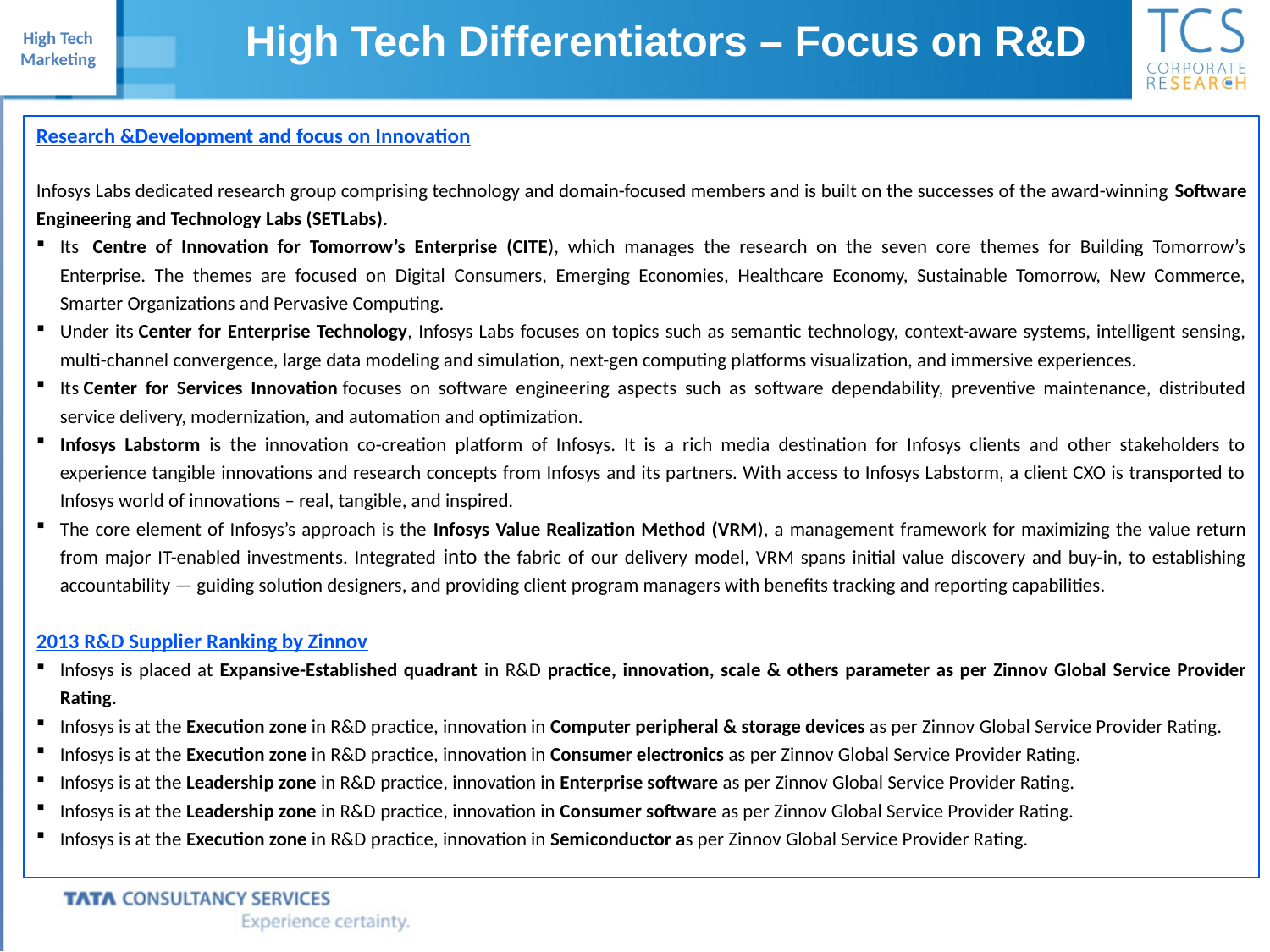

High Tech Differentiators – Focus on R&D
Research &Development and focus on Innovation

Infosys Labs dedicated research group comprising technology and domain-focused members and is built on the successes of the award-winning Software Engineering and Technology Labs (SETLabs).
Its  Centre of Innovation for Tomorrow’s Enterprise (CITE), which manages the research on the seven core themes for Building Tomorrow’s Enterprise. The themes are focused on Digital Consumers, Emerging Economies, Healthcare Economy, Sustainable Tomorrow, New Commerce, Smarter Organizations and Pervasive Computing.
Under its Center for Enterprise Technology, Infosys Labs focuses on topics such as semantic technology, context-aware systems, intelligent sensing, multi-channel convergence, large data modeling and simulation, next-gen computing platforms visualization, and immersive experiences.
Its Center for Services Innovation focuses on software engineering aspects such as software dependability, preventive maintenance, distributed service delivery, modernization, and automation and optimization.
Infosys Labstorm is the innovation co-creation platform of Infosys. It is a rich media destination for Infosys clients and other stakeholders to experience tangible innovations and research concepts from Infosys and its partners. With access to Infosys Labstorm, a client CXO is transported to Infosys world of innovations – real, tangible, and inspired.
The core element of Infosys’s approach is the Infosys Value Realization Method (VRM), a management framework for maximizing the value return from major IT-enabled investments. Integrated into the fabric of our delivery model, VRM spans initial value discovery and buy-in, to establishing accountability — guiding solution designers, and providing client program managers with benefits tracking and reporting capabilities.

2013 R&D Supplier Ranking by Zinnov
Infosys is placed at Expansive-Established quadrant in R&D practice, innovation, scale & others parameter as per Zinnov Global Service Provider Rating.
Infosys is at the Execution zone in R&D practice, innovation in Computer peripheral & storage devices as per Zinnov Global Service Provider Rating.
Infosys is at the Execution zone in R&D practice, innovation in Consumer electronics as per Zinnov Global Service Provider Rating.
Infosys is at the Leadership zone in R&D practice, innovation in Enterprise software as per Zinnov Global Service Provider Rating.
Infosys is at the Leadership zone in R&D practice, innovation in Consumer software as per Zinnov Global Service Provider Rating.
Infosys is at the Execution zone in R&D practice, innovation in Semiconductor as per Zinnov Global Service Provider Rating.